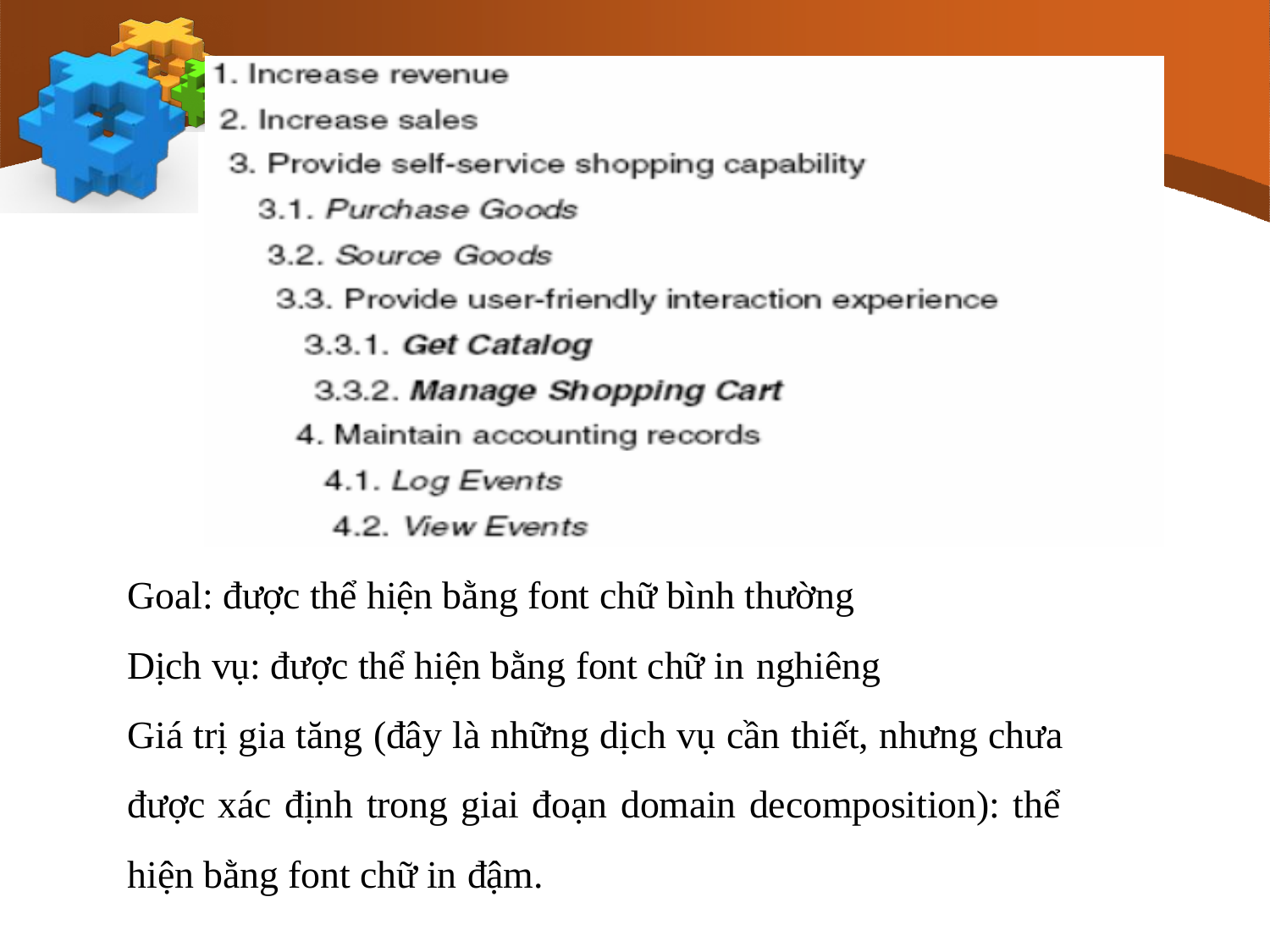

Goal: được thể hiện bằng font chữ bình thường  Dịch vụ: được thể hiện bằng font chữ in nghiêng
Giá trị gia tăng (đây là những dịch vụ cần thiết, nhưng chưa  được xác định trong giai đoạn domain decomposition): thể  hiện bằng font chữ in đậm.